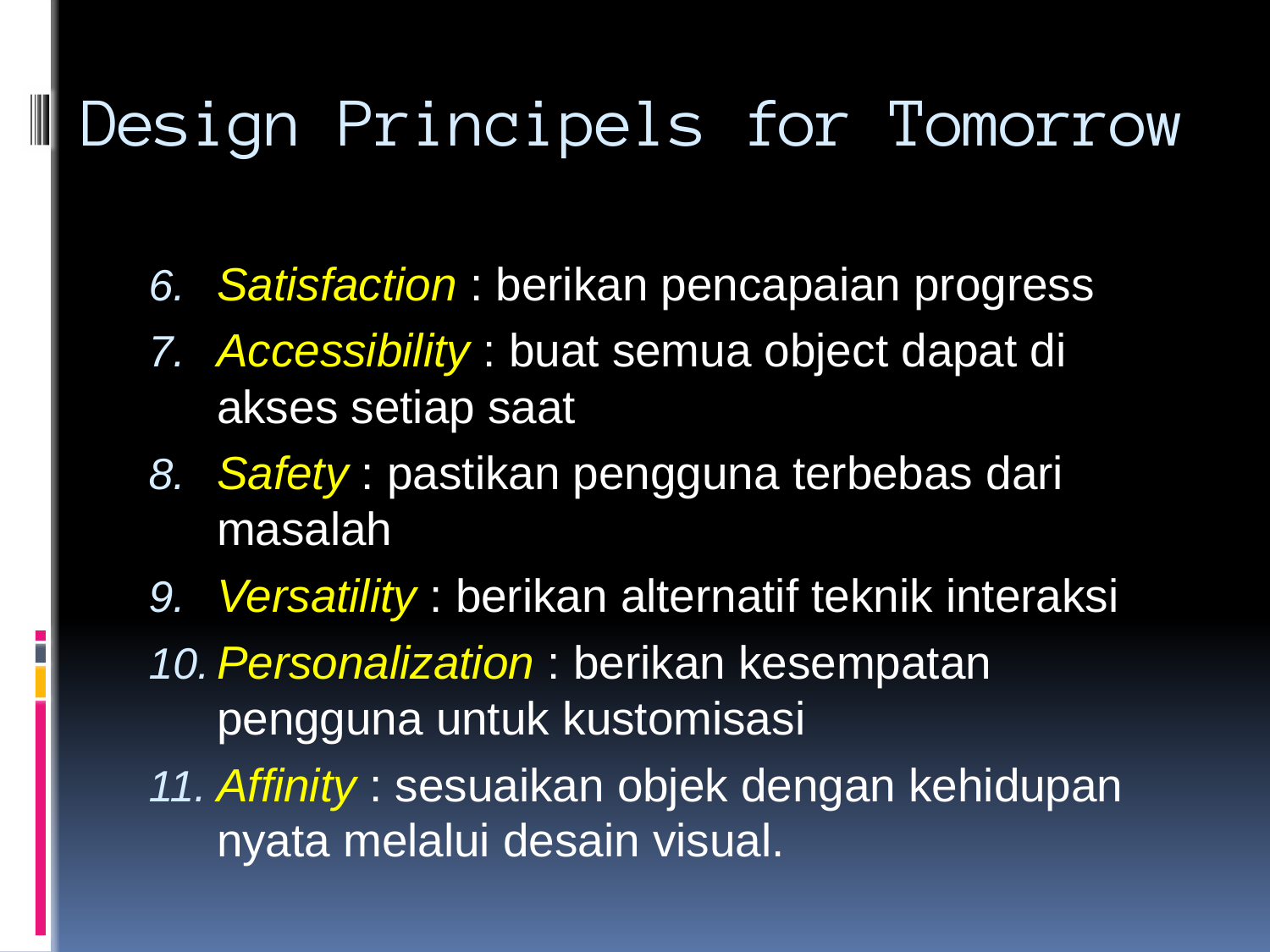

# Design Principels for Tomorrow
Satisfaction : berikan pencapaian progress
Accessibility : buat semua object dapat di akses setiap saat
Safety : pastikan pengguna terbebas dari masalah
Versatility : berikan alternatif teknik interaksi
Personalization : berikan kesempatan pengguna untuk kustomisasi
Affinity : sesuaikan objek dengan kehidupan nyata melalui desain visual.